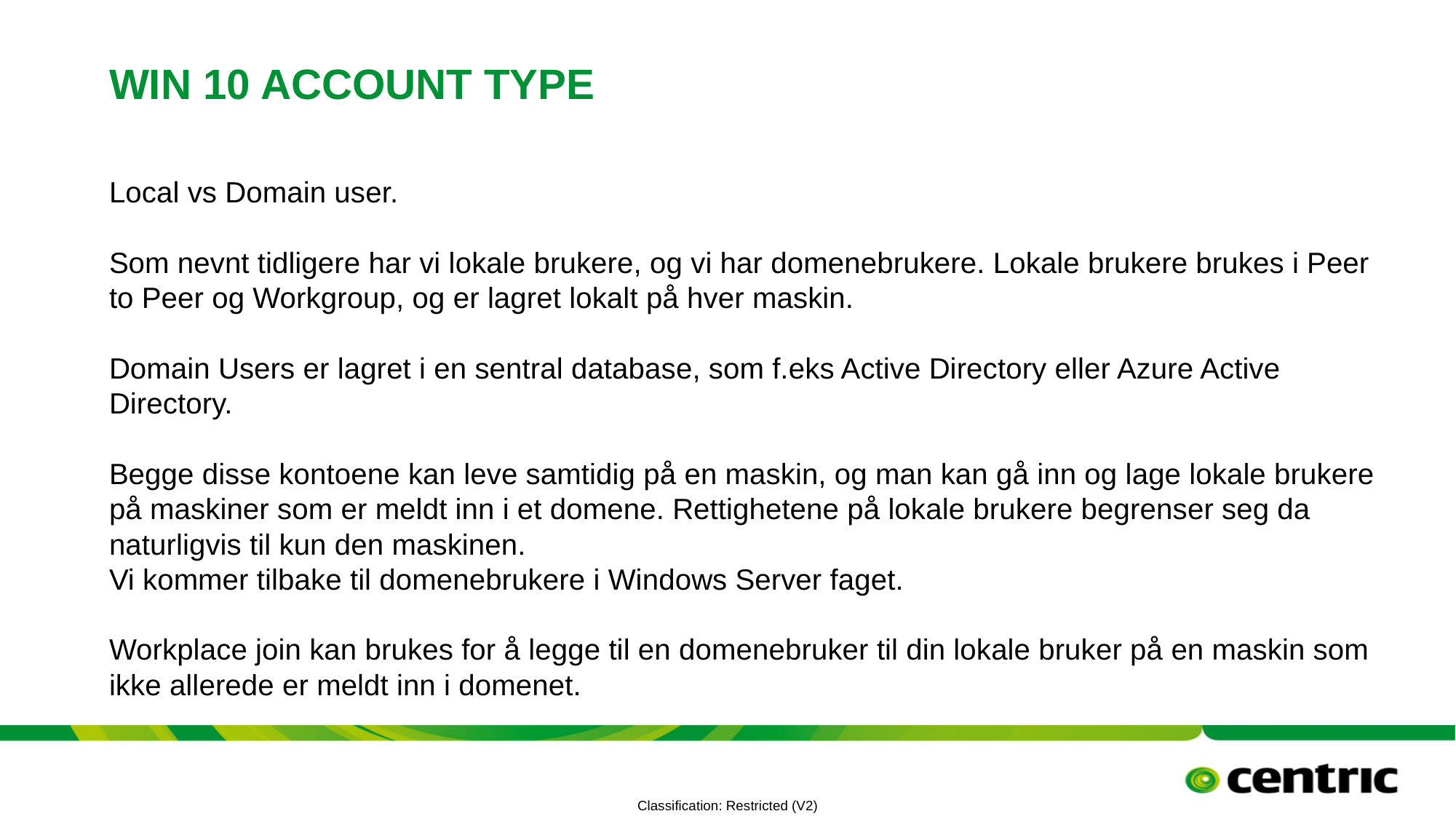

# Win 10 account type
Local vs Domain user.

Som nevnt tidligere har vi lokale brukere, og vi har domenebrukere. Lokale brukere brukes i Peer to Peer og Workgroup, og er lagret lokalt på hver maskin.

Domain Users er lagret i en sentral database, som f.eks Active Directory eller Azure Active Directory.

Begge disse kontoene kan leve samtidig på en maskin, og man kan gå inn og lage lokale brukere på maskiner som er meldt inn i et domene. Rettighetene på lokale brukere begrenser seg da naturligvis til kun den maskinen.
Vi kommer tilbake til domenebrukere i Windows Server faget.

Workplace join kan brukes for å legge til en domenebruker til din lokale bruker på en maskin som ikke allerede er meldt inn i domenet.